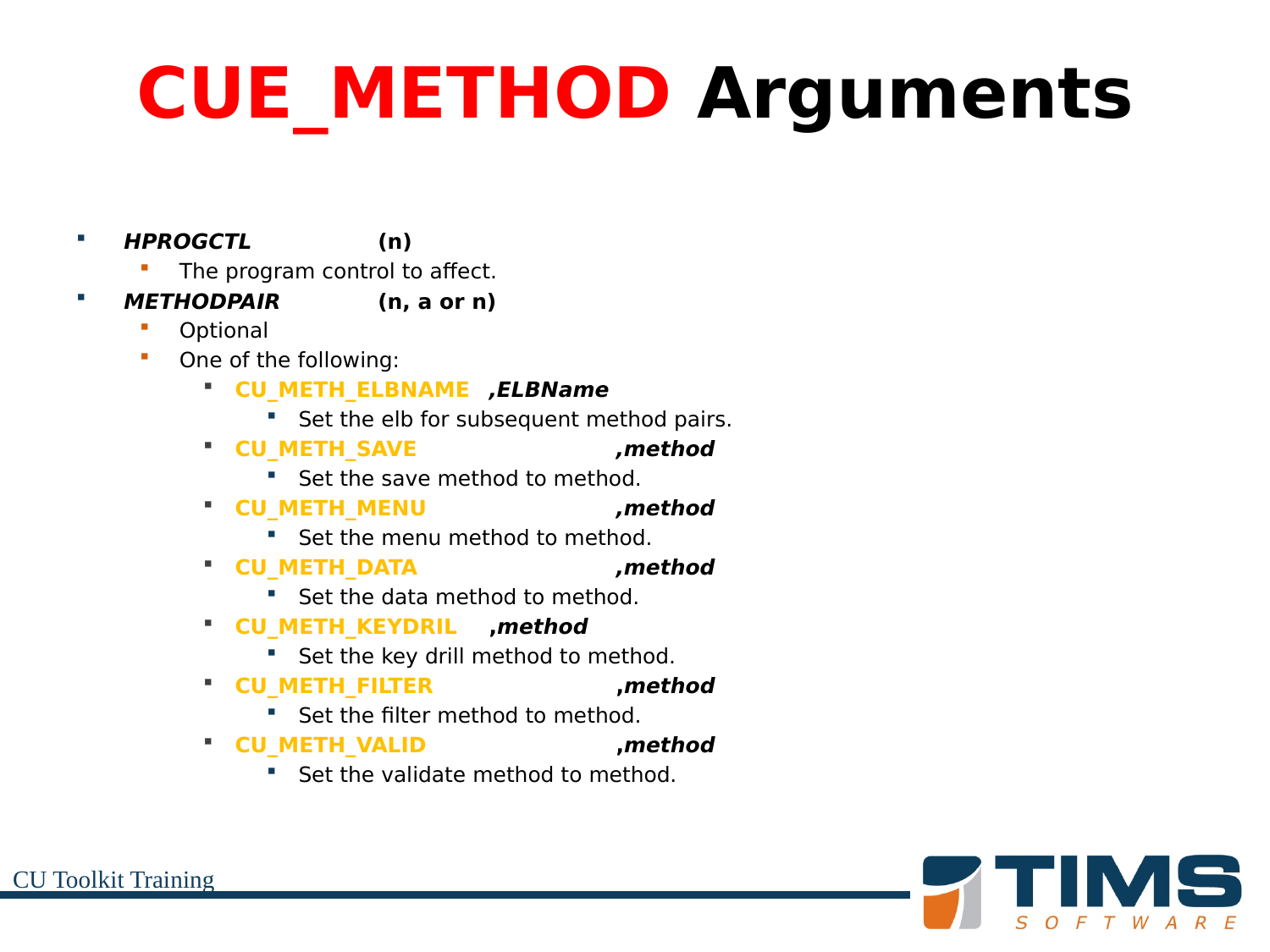

# CUE_METHOD Arguments
HPROGCTL 	(n)
The program control to affect.
METHODPAIR	(n, a or n)
Optional
One of the following:
CU_METH_ELBNAME	,ELBName
Set the elb for subsequent method pairs.
CU_METH_SAVE		,method
Set the save method to method.
CU_METH_MENU		,method
Set the menu method to method.
CU_METH_DATA		,method
Set the data method to method.
CU_METH_KEYDRIL	,method
Set the key drill method to method.
CU_METH_FILTER		,method
Set the filter method to method.
CU_METH_VALID		,method
Set the validate method to method.

CU Toolkit Training